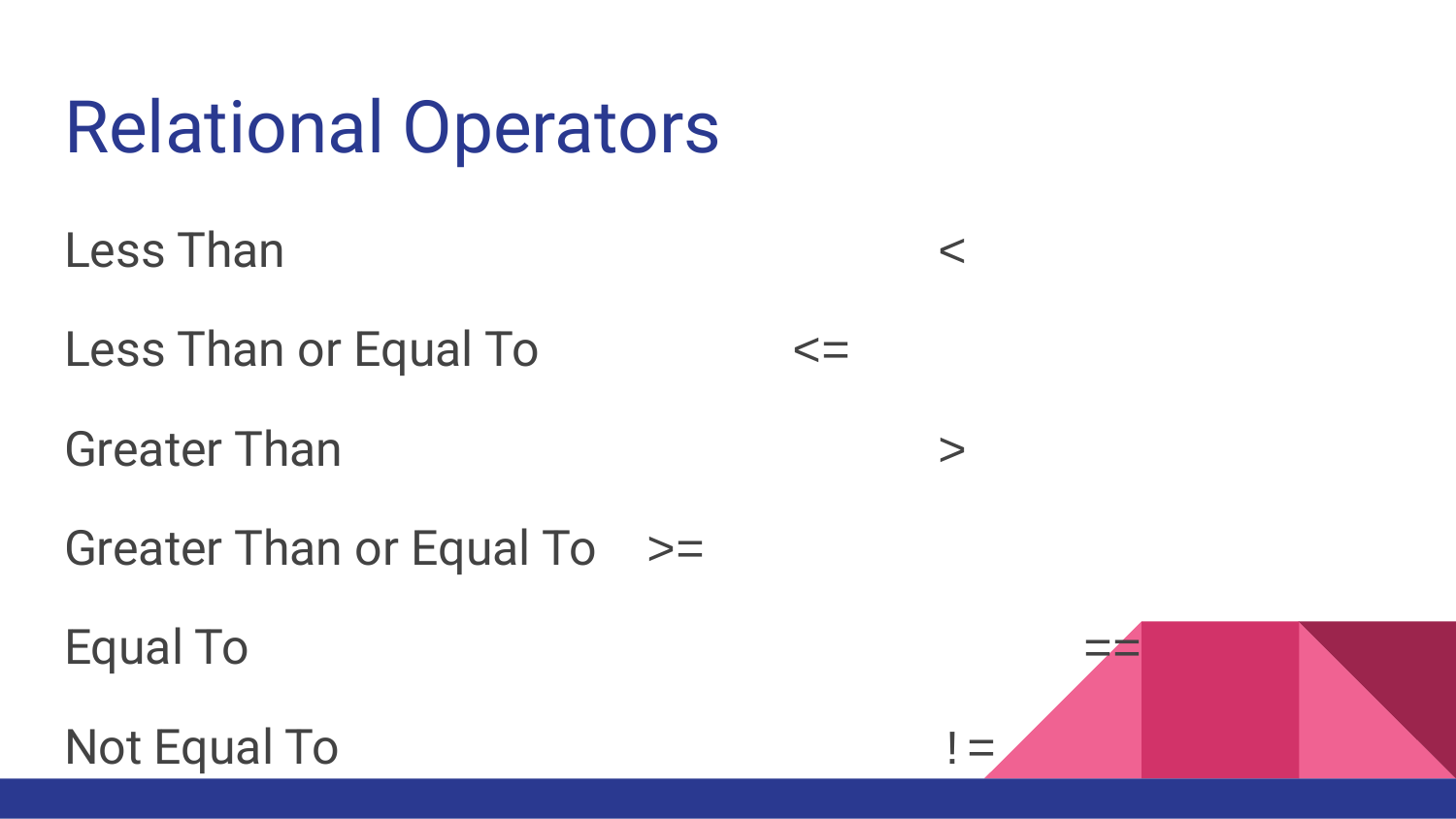

# Relational Operators
Less Than					<
Less Than or Equal To 		<=
Greater Than 				>
Greater Than or Equal To 	>=
Equal To						==
Not Equal To 					!=